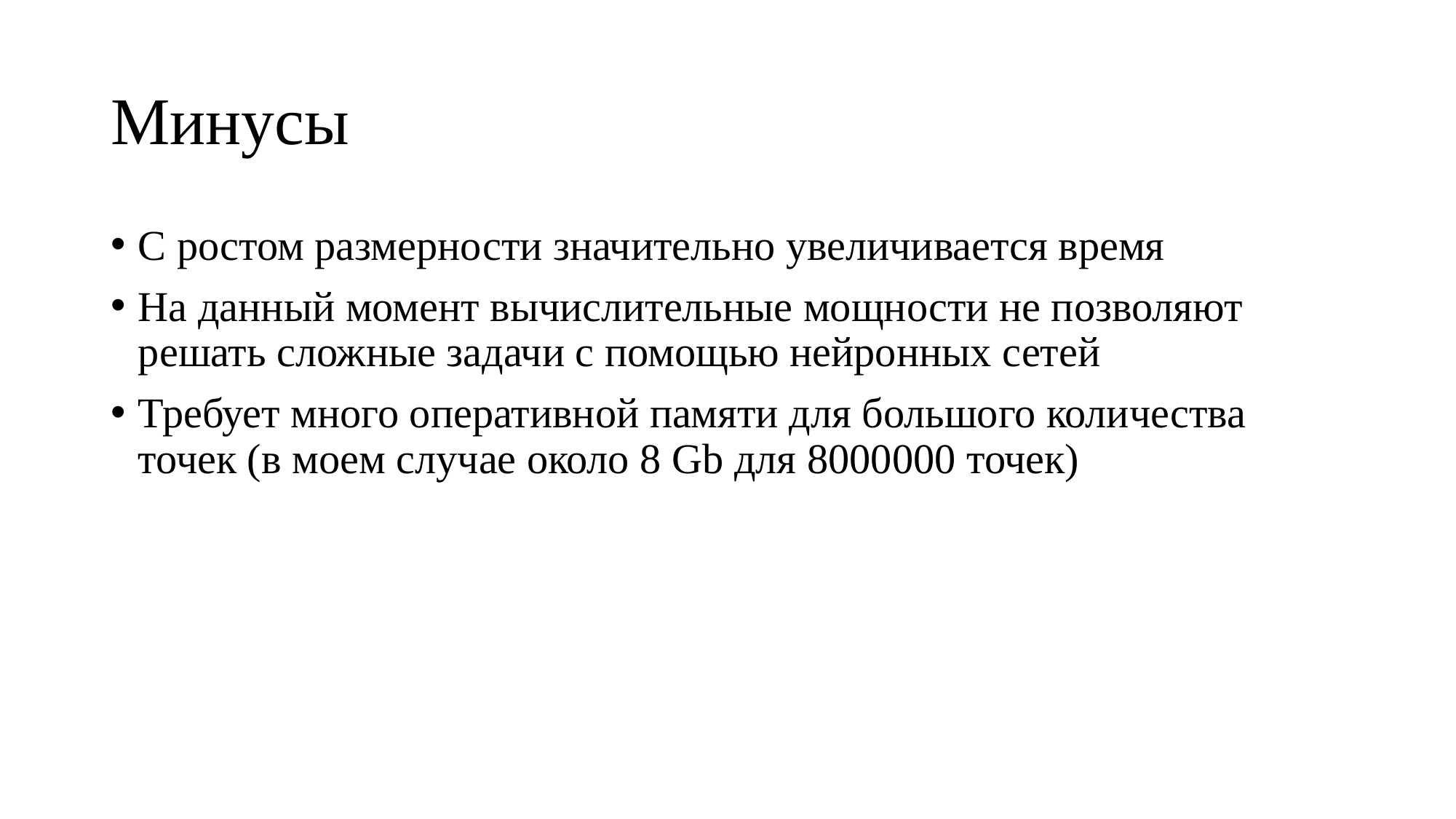

# Минусы
С ростом размерности значительно увеличивается время
На данный момент вычислительные мощности не позволяют решать сложные задачи с помощью нейронных сетей
Требует много оперативной памяти для большого количества точек (в моем случае около 8 Gb для 8000000 точек)